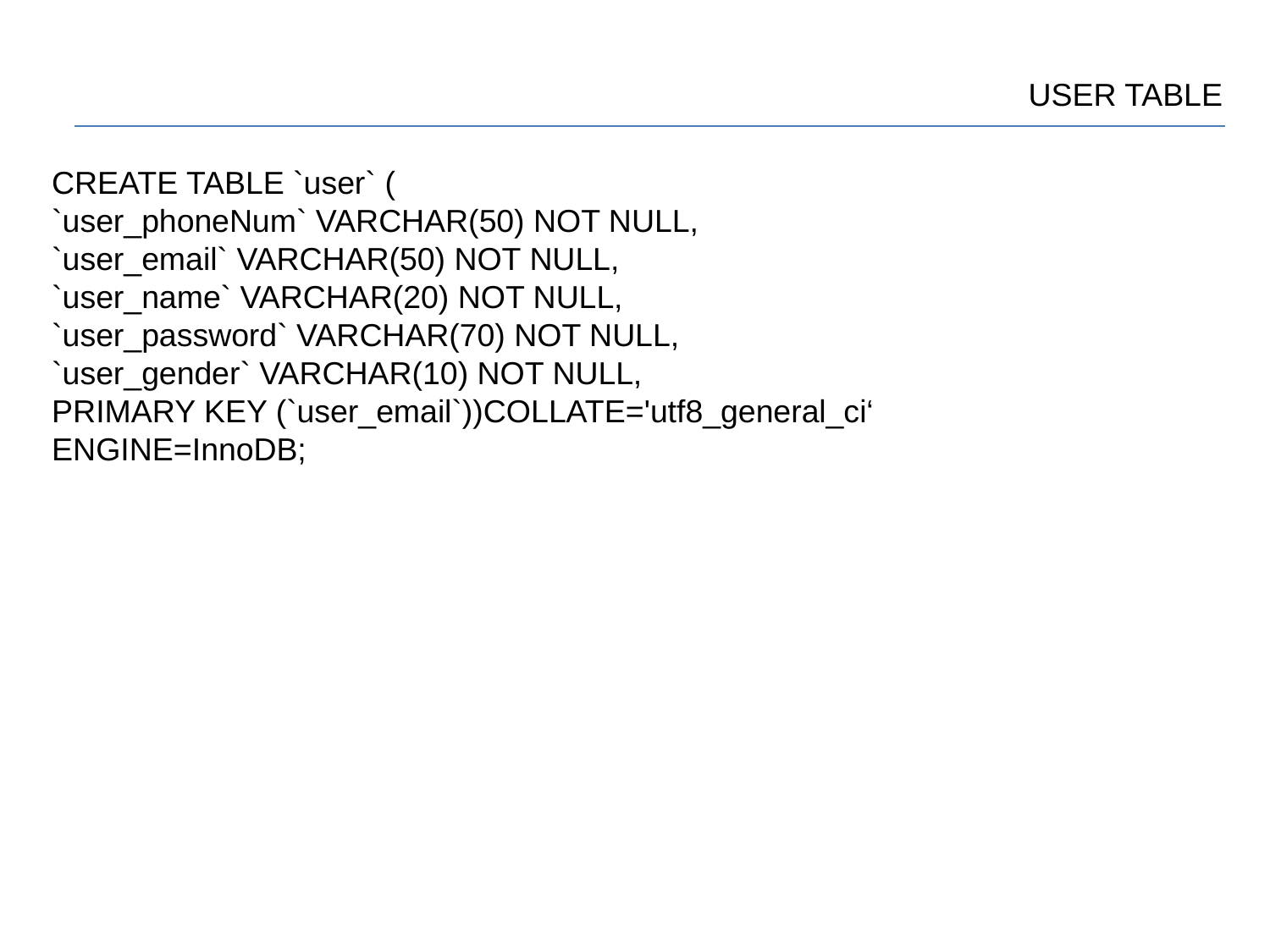

USER TABLE
CREATE TABLE `user` (
`user_phoneNum` VARCHAR(50) NOT NULL,
`user_email` VARCHAR(50) NOT NULL,
`user_name` VARCHAR(20) NOT NULL,
`user_password` VARCHAR(70) NOT NULL,
`user_gender` VARCHAR(10) NOT NULL,
PRIMARY KEY (`user_email`))COLLATE='utf8_general_ci‘
ENGINE=InnoDB;